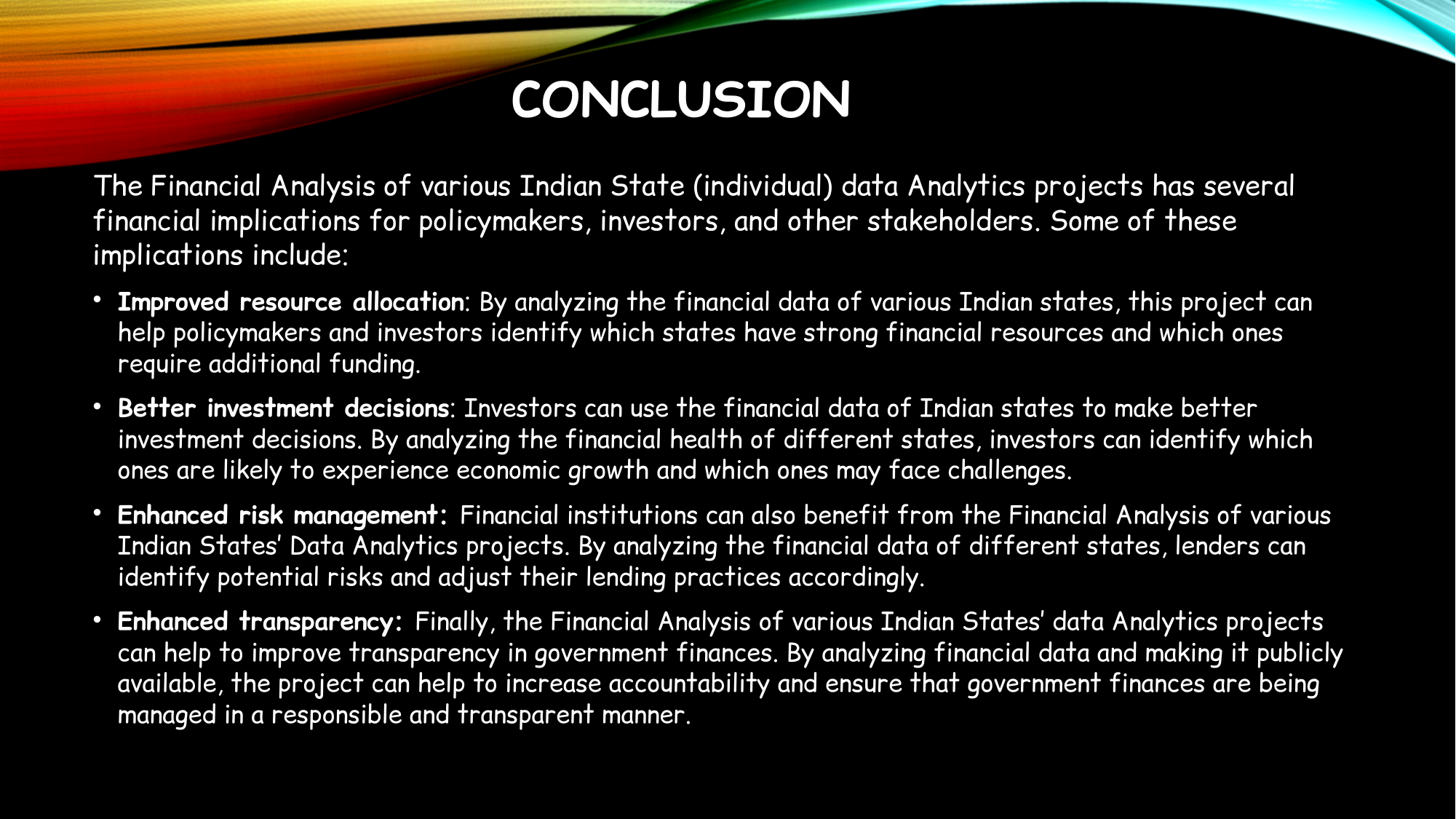

# Conclusion
The Financial Analysis of various Indian State (individual) data Analytics projects has several financial implications for policymakers, investors, and other stakeholders. Some of these implications include:
Improved resource allocation: By analyzing the financial data of various Indian states, this project can help policymakers and investors identify which states have strong financial resources and which ones require additional funding.
Better investment decisions: Investors can use the financial data of Indian states to make better investment decisions. By analyzing the financial health of different states, investors can identify which ones are likely to experience economic growth and which ones may face challenges.
Enhanced risk management: Financial institutions can also benefit from the Financial Analysis of various Indian States’ Data Analytics projects. By analyzing the financial data of different states, lenders can identify potential risks and adjust their lending practices accordingly.
Enhanced transparency: Finally, the Financial Analysis of various Indian States’ data Analytics projects can help to improve transparency in government finances. By analyzing financial data and making it publicly available, the project can help to increase accountability and ensure that government finances are being managed in a responsible and transparent manner.